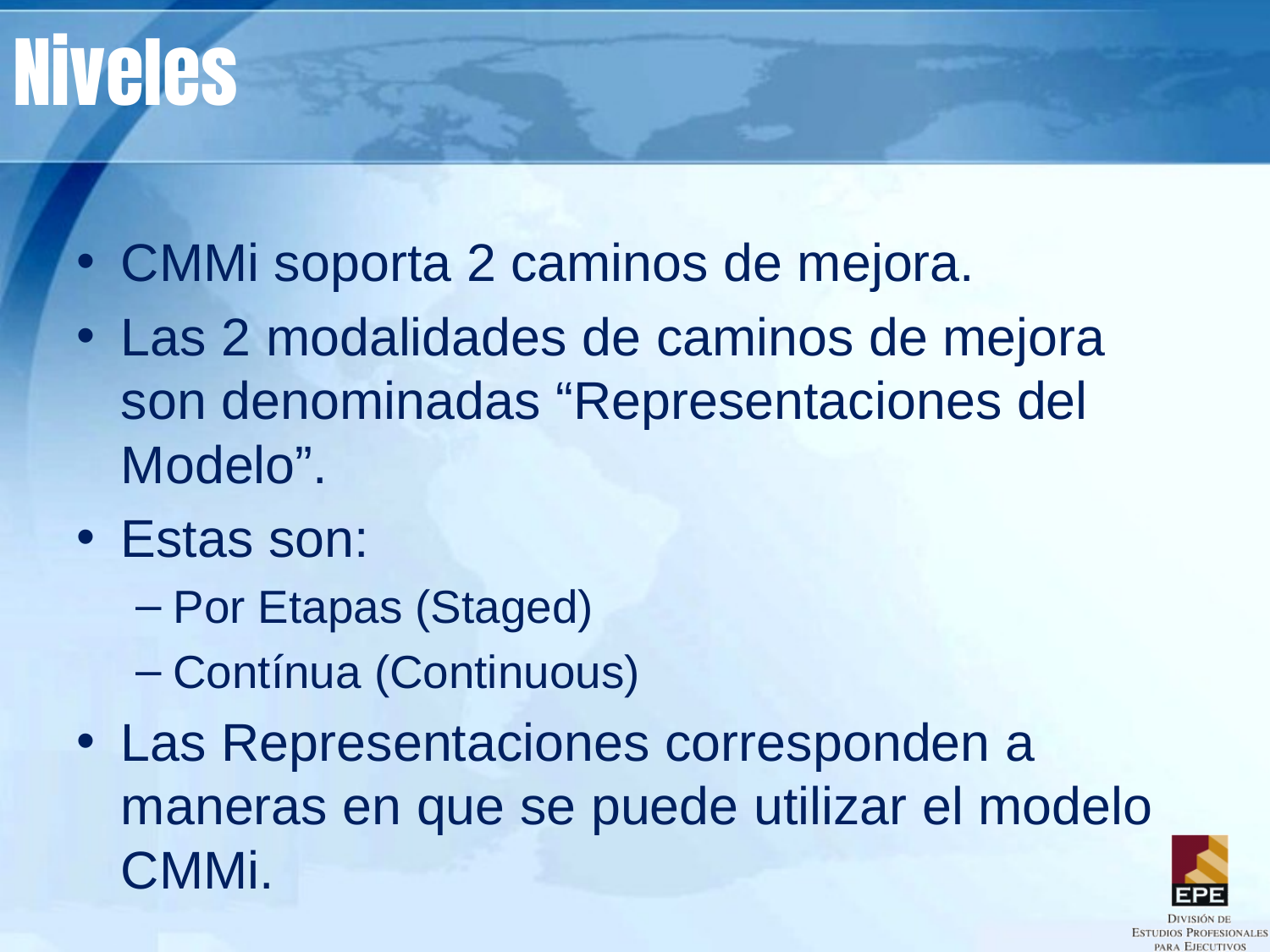

# Niveles
CMMi soporta 2 caminos de mejora.
Las 2 modalidades de caminos de mejora son denominadas “Representaciones del Modelo”.
Estas son:
Por Etapas (Staged)
Contínua (Continuous)
Las Representaciones corresponden a maneras en que se puede utilizar el modelo CMMi.